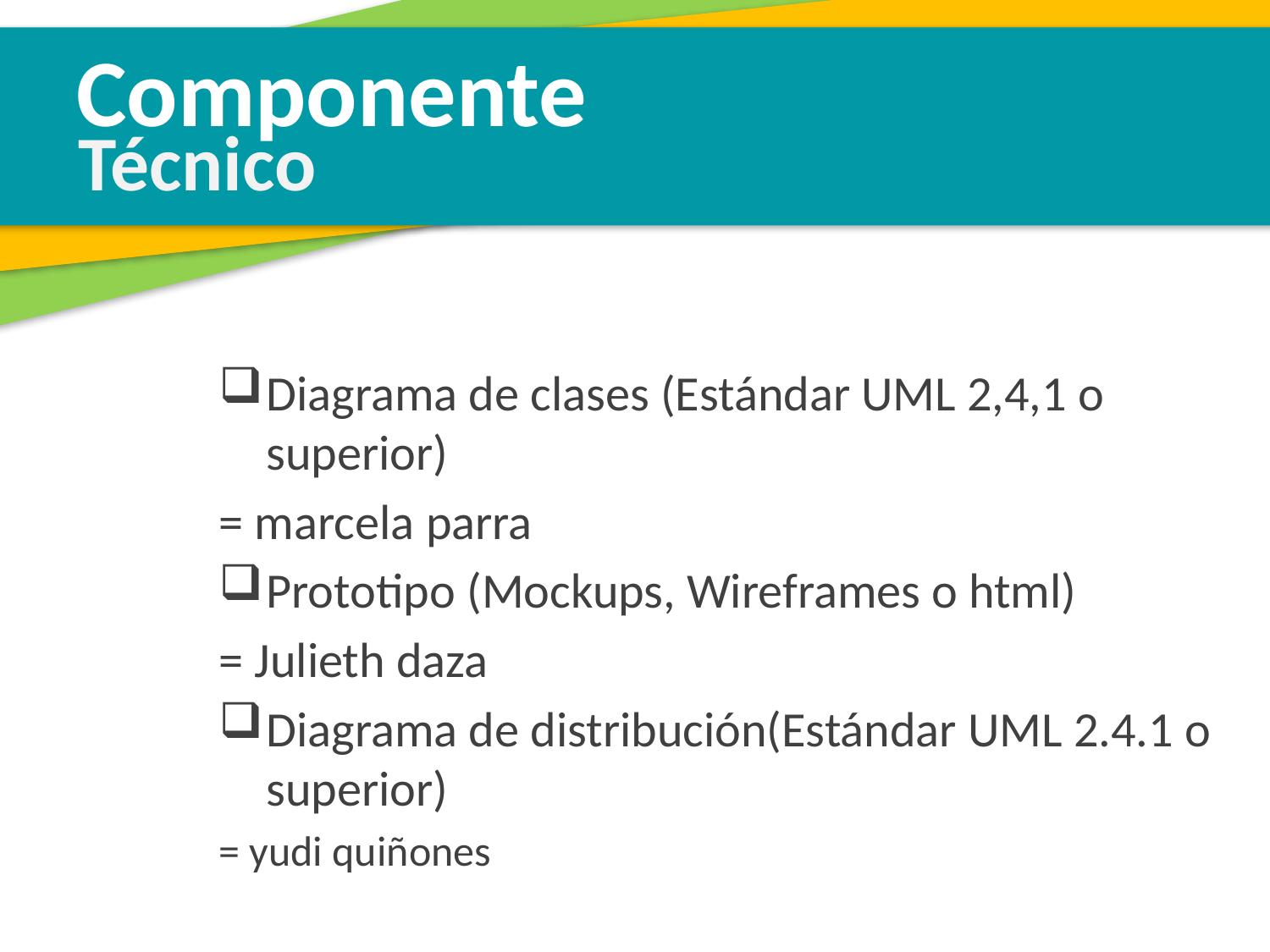

Componente
Técnico
Diagrama de clases (Estándar UML 2,4,1 o superior)
= marcela parra
Prototipo (Mockups, Wireframes o html)
= Julieth daza
Diagrama de distribución(Estándar UML 2.4.1 o superior)
= yudi quiñones